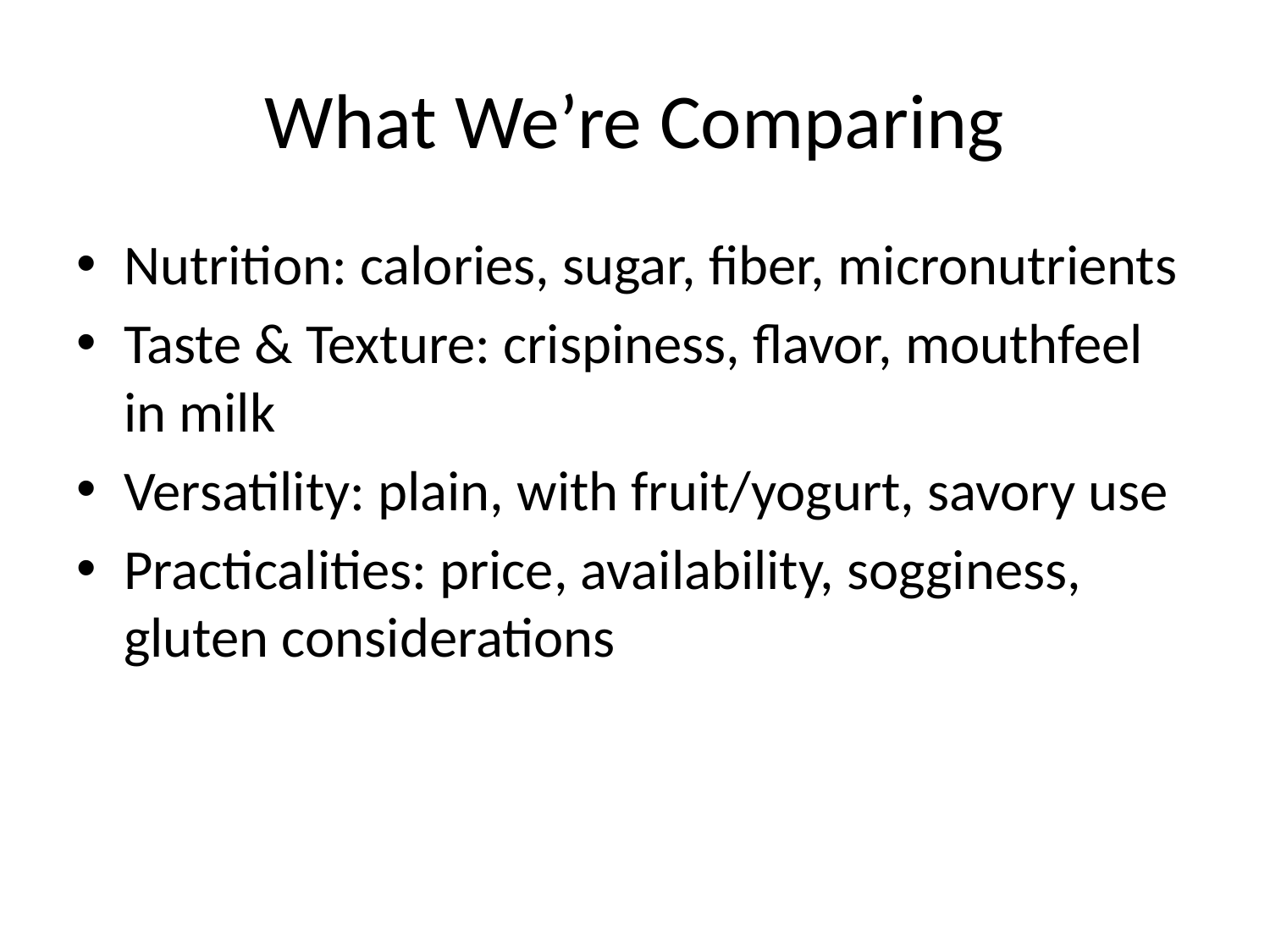

# What We’re Comparing
Nutrition: calories, sugar, fiber, micronutrients
Taste & Texture: crispiness, flavor, mouthfeel in milk
Versatility: plain, with fruit/yogurt, savory use
Practicalities: price, availability, sogginess, gluten considerations